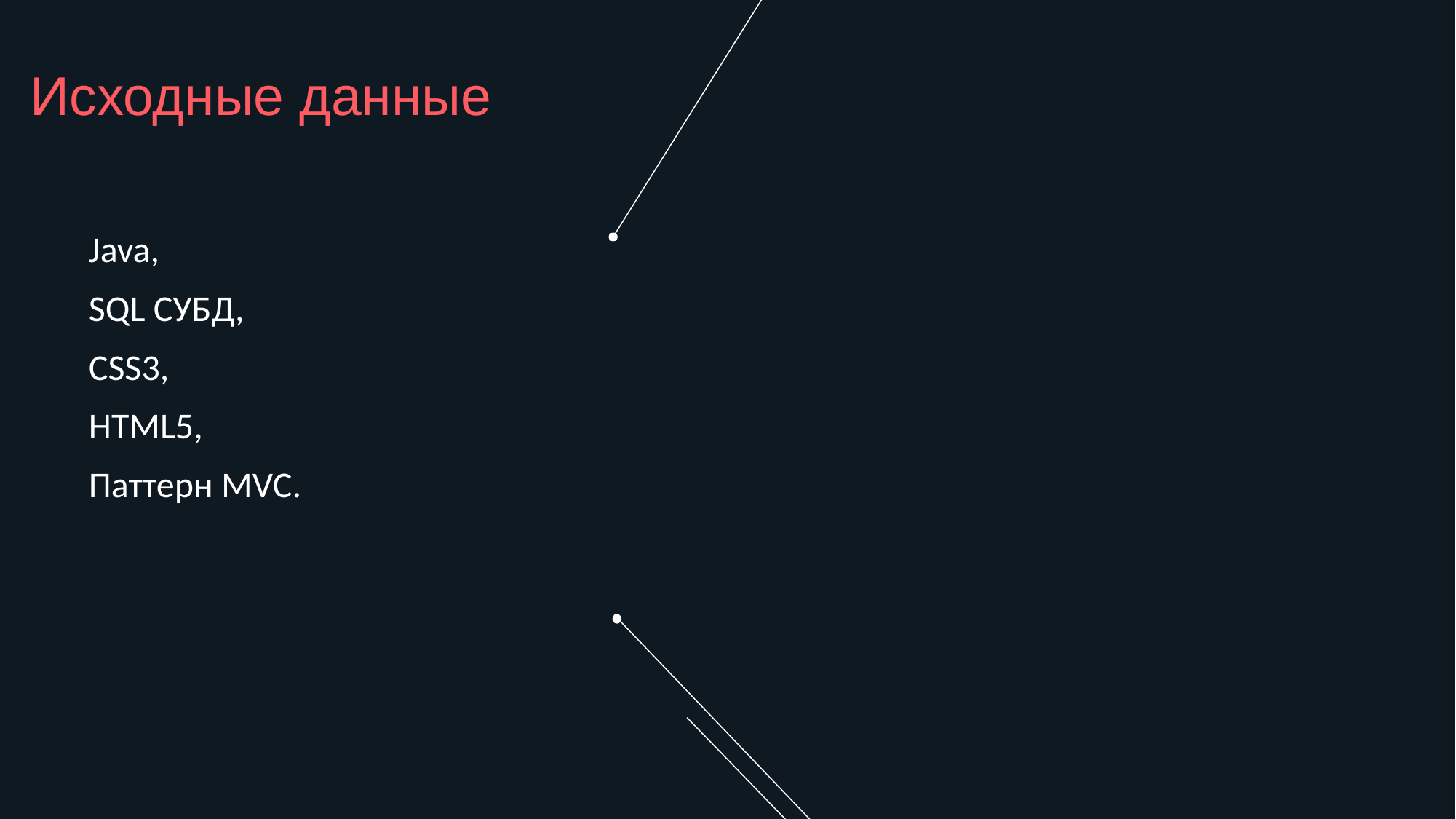

# Исходные данные
Java,
SQL СУБД,
CSS3,
HTML5,
Паттерн MVC.